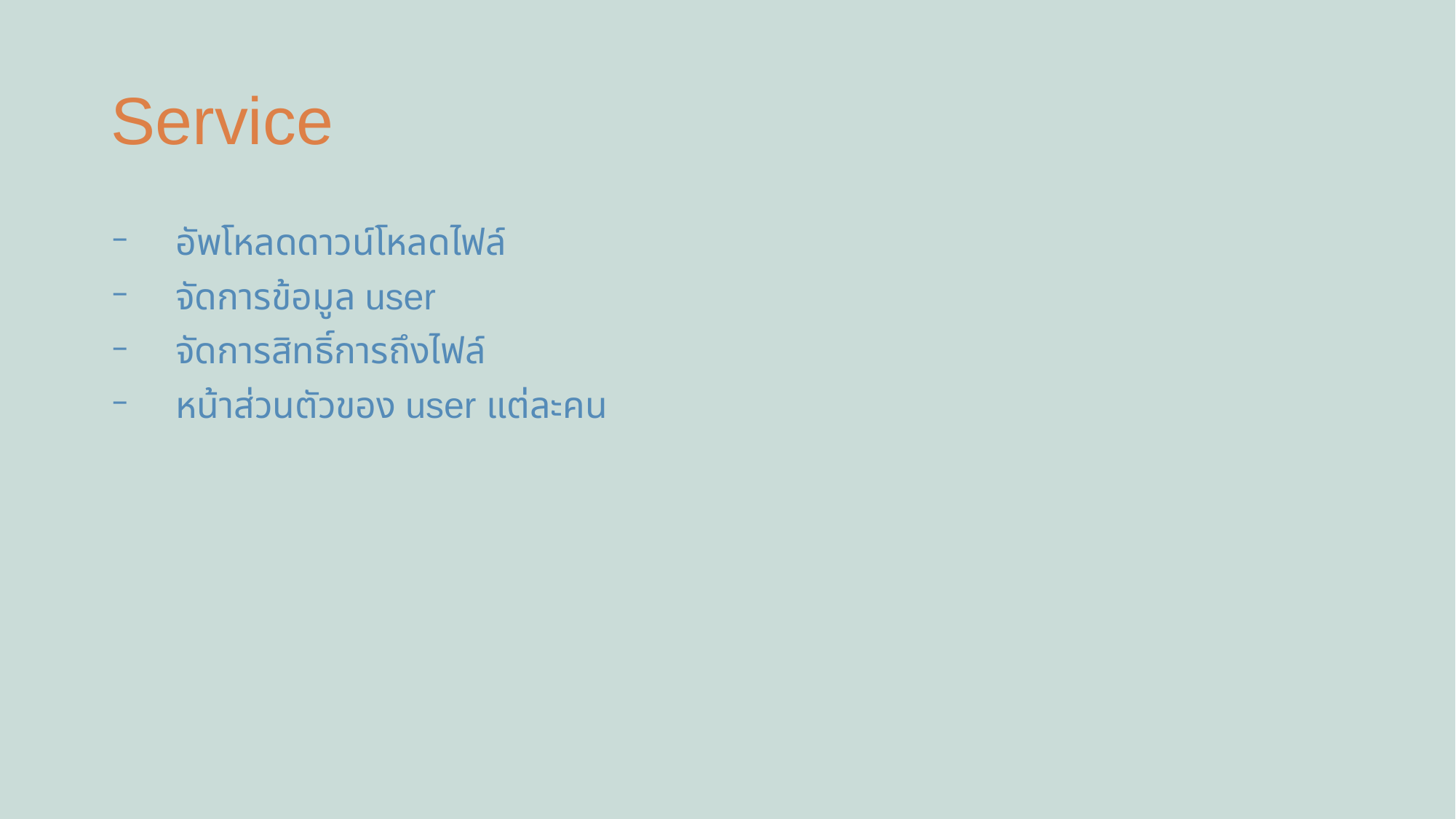

# Service
อัพโหลดดาวน์โหลดไฟล์
จัดการข้อมูล user
จัดการสิทธิ์การถึงไฟล์
หน้าส่วนตัวของ user แต่ละคน